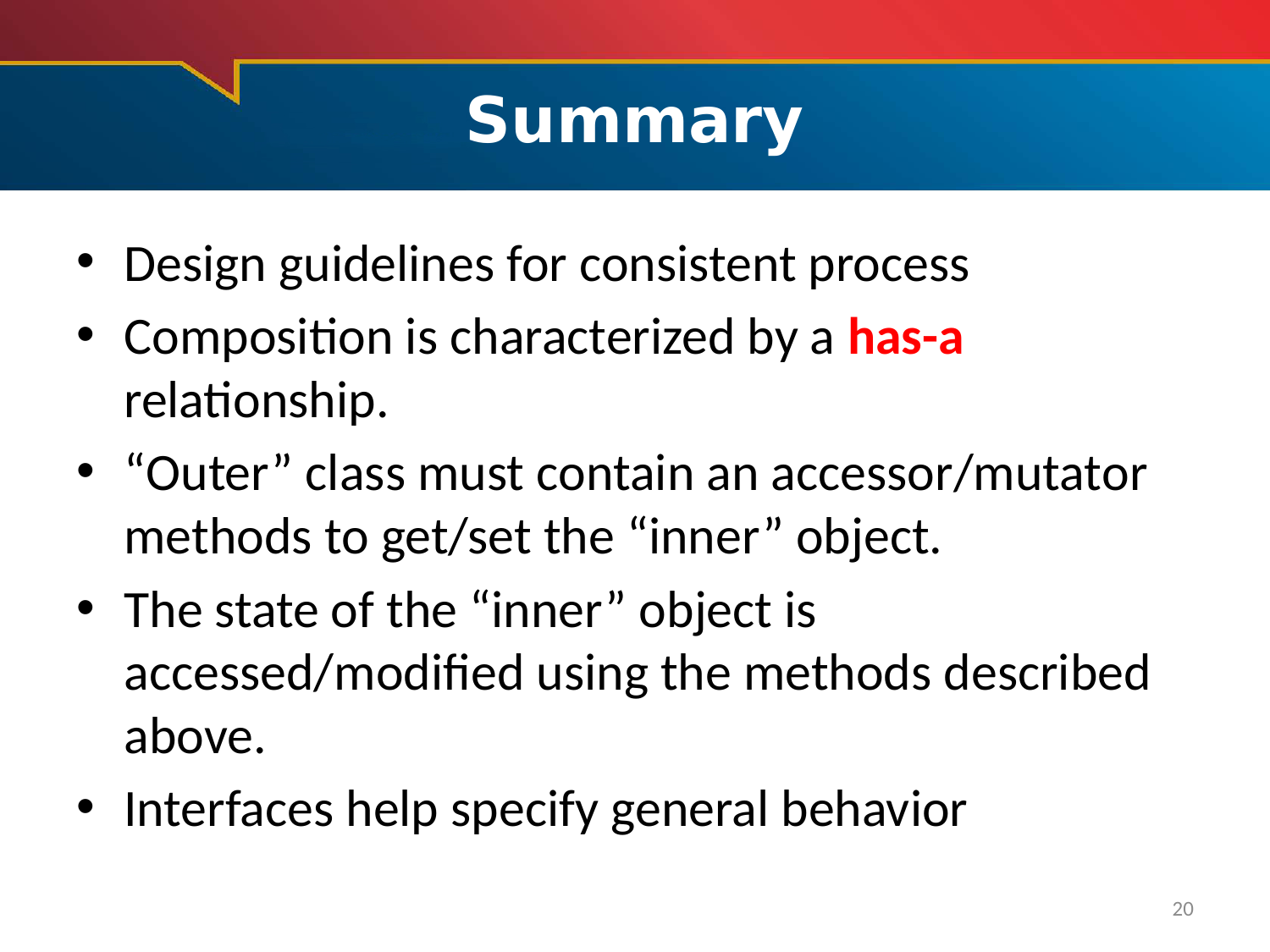

# Summary
Design guidelines for consistent process
Composition is characterized by a has-a relationship.
“Outer” class must contain an accessor/mutator methods to get/set the “inner” object.
The state of the “inner” object is accessed/modified using the methods described above.
Interfaces help specify general behavior
20